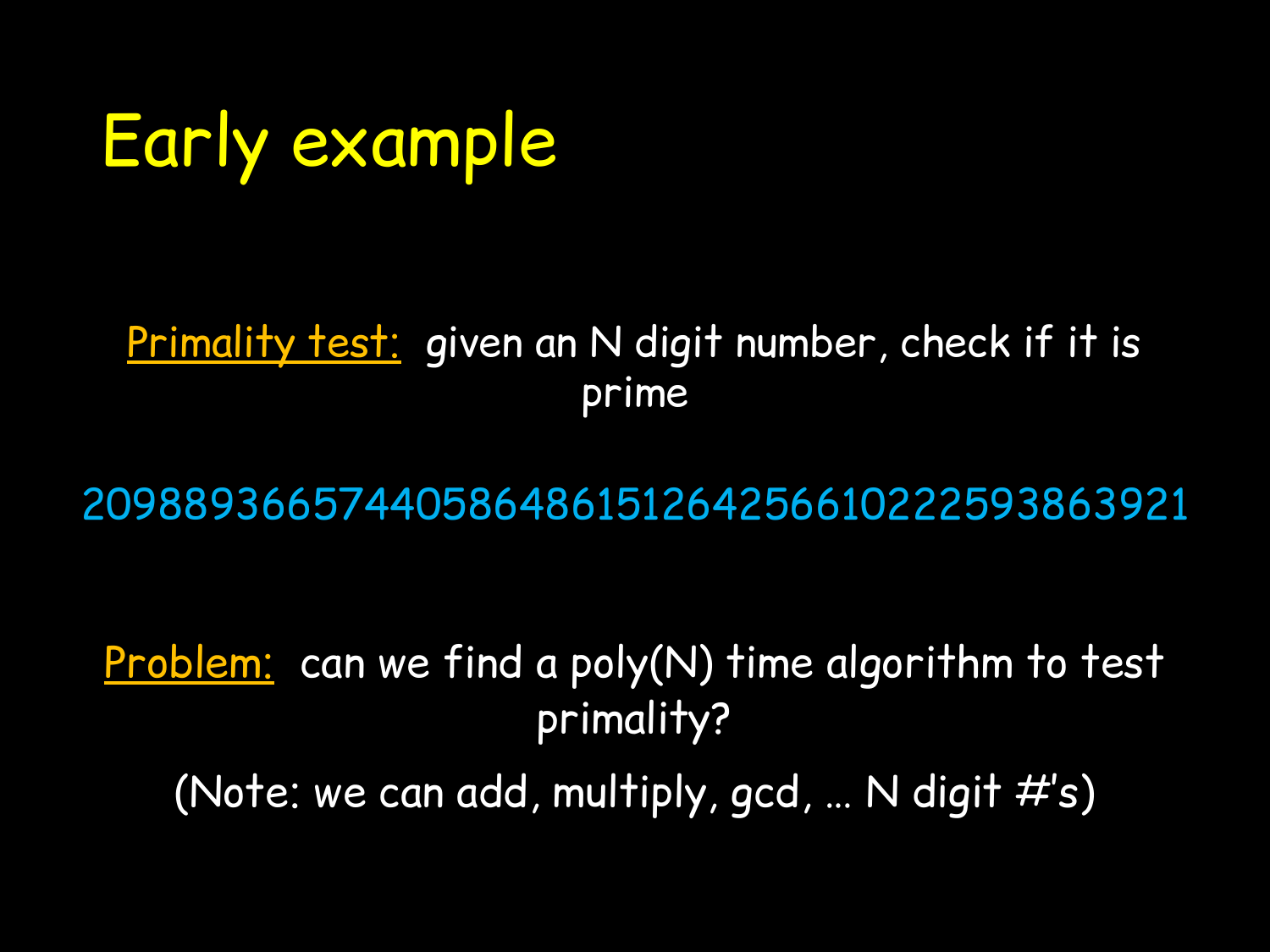

# Early example
Primality test:  given an N digit number, check if it is prime

20988936657440586486151264256610222593863921
Problem:  can we find a poly(N) time algorithm to test primality?
(Note: we can add, multiply, gcd, … N digit #’s)